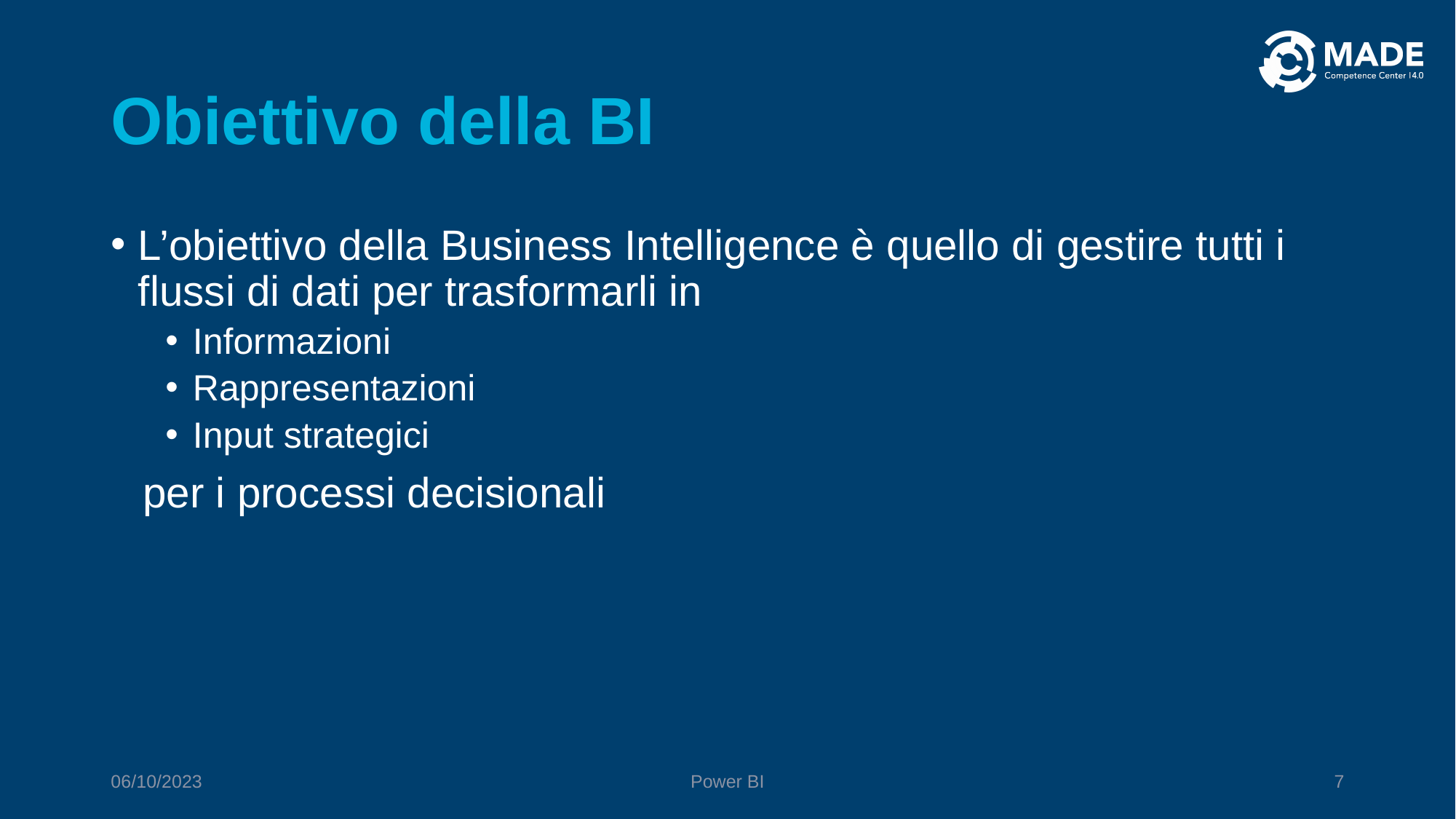

# Obiettivo della BI
L’obiettivo della Business Intelligence è quello di gestire tutti i flussi di dati per trasformarli in
Informazioni
Rappresentazioni
Input strategici
per i processi decisionali
06/10/2023
Power BI
7